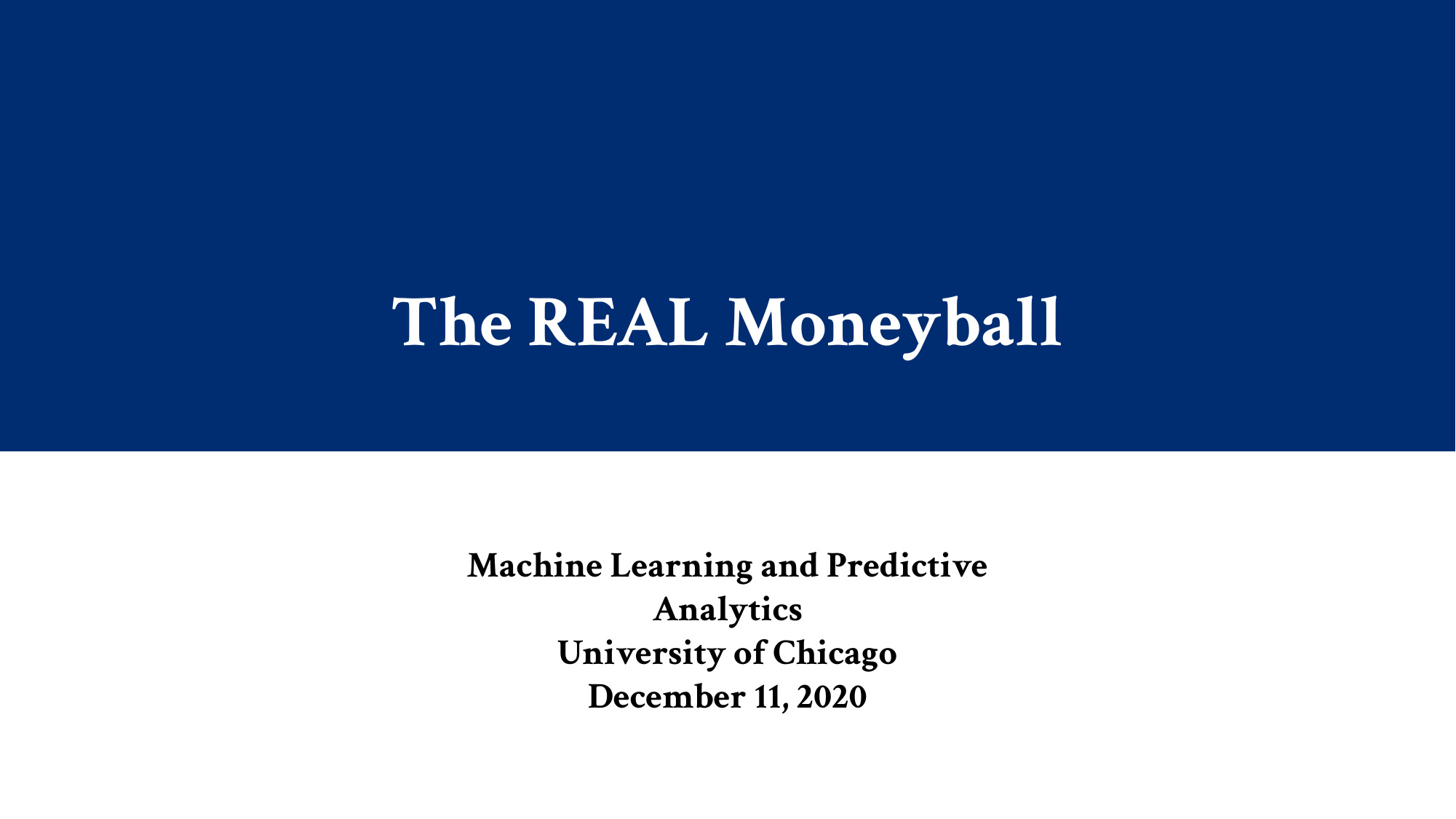

The REAL Moneyball
Machine Learning and Predictive Analytics
University of Chicago
December 11, 2020